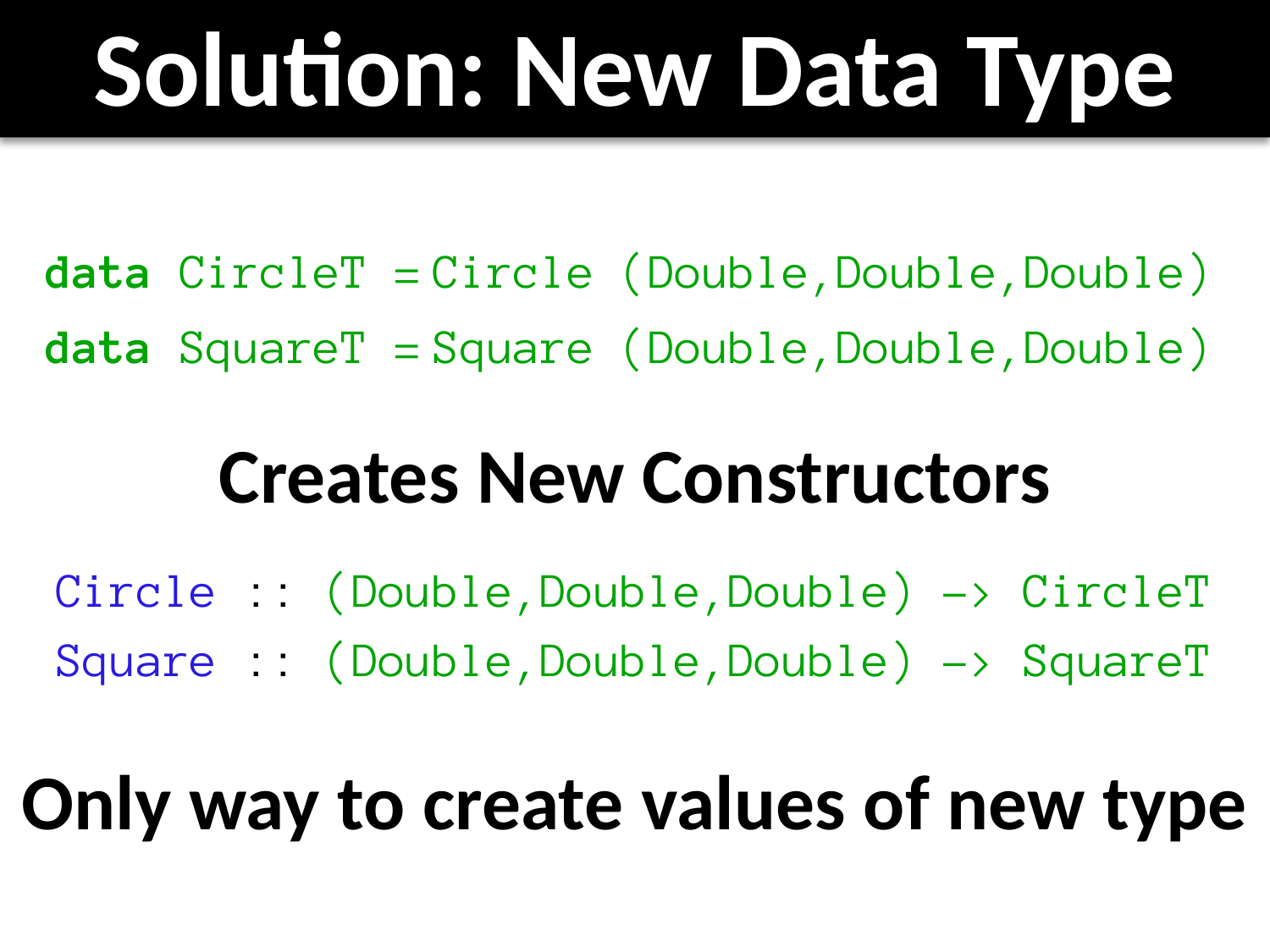

# Solution: New Data Type
data CircleT = Circle (Double,Double,Double)
data SquareT = Square (Double,Double,Double)
Creates New Constructors

Circle :: (Double,Double,Double) -> CircleT
Square :: (Double,Double,Double) -> SquareT
Only way to create values of new type